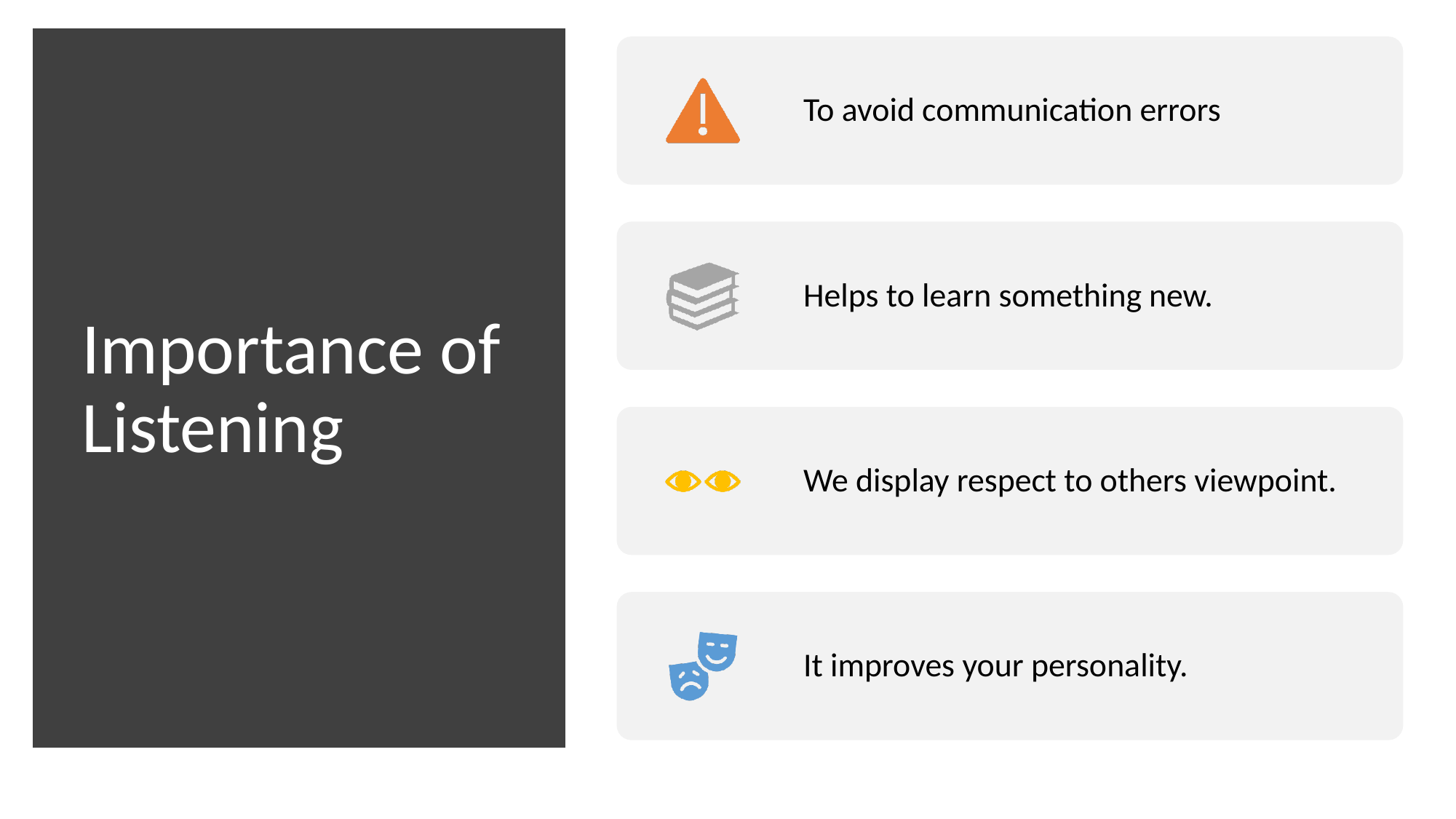

To avoid communication errors
Helps to learn something new.
We display respect to others viewpoint.
It improves your personality.
# Importance of Listening